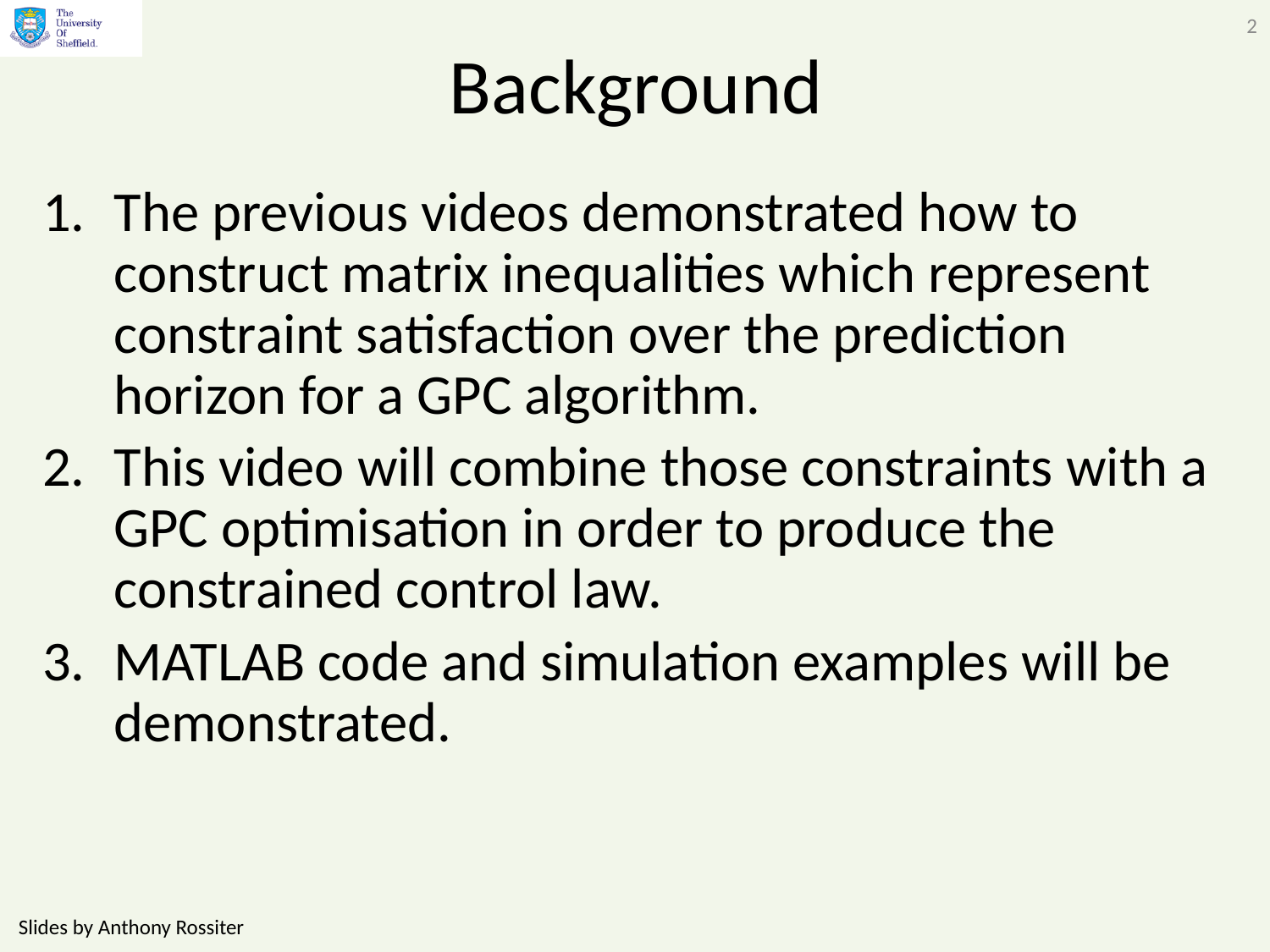

2
# Background
The previous videos demonstrated how to construct matrix inequalities which represent constraint satisfaction over the prediction horizon for a GPC algorithm.
This video will combine those constraints with a GPC optimisation in order to produce the constrained control law.
MATLAB code and simulation examples will be demonstrated.
Slides by Anthony Rossiter